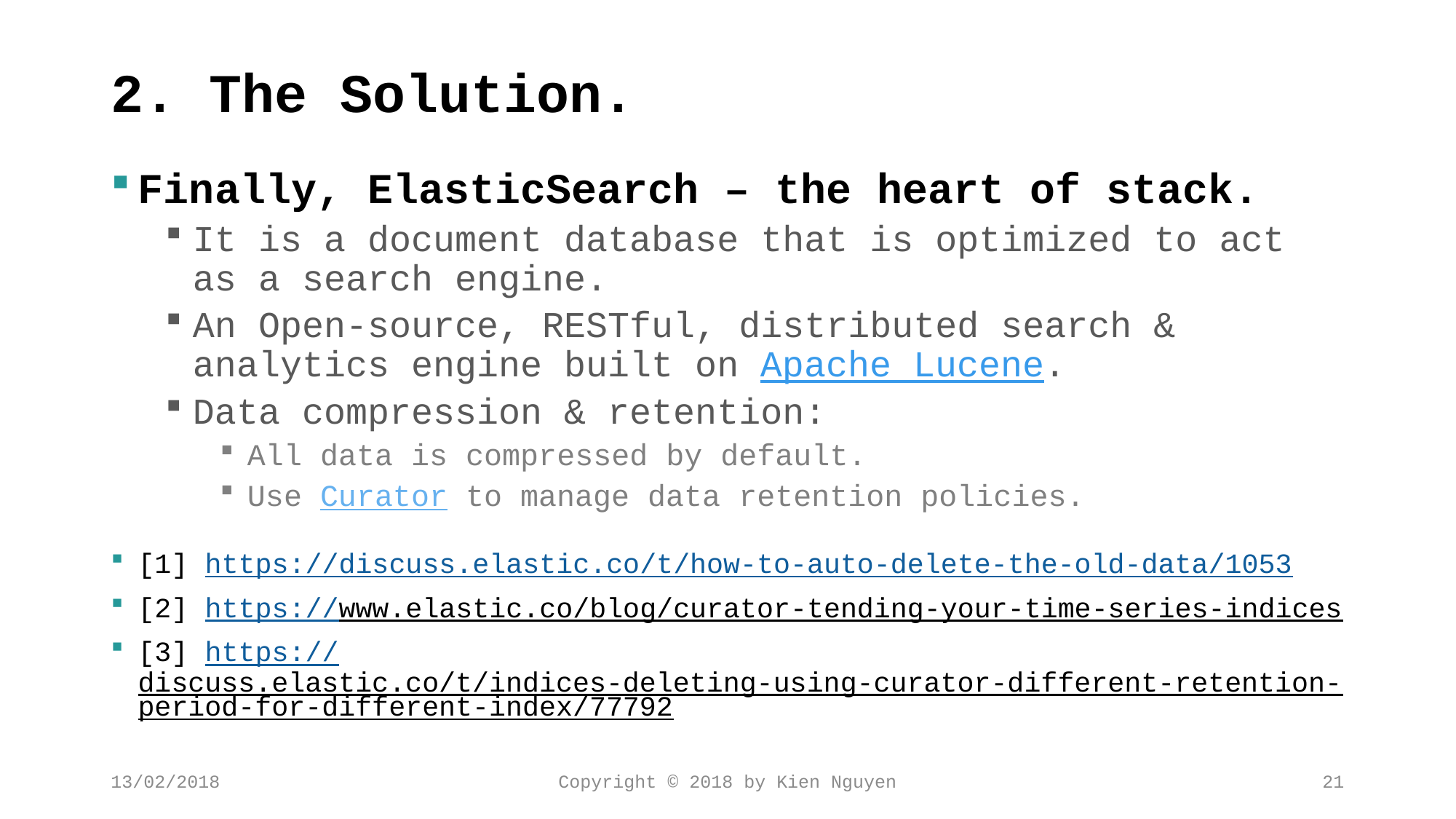

# 2. The Solution.
Finally, ElasticSearch – the heart of stack.
It is a document database that is optimized to act as a search engine.
An Open-source, RESTful, distributed search & analytics engine built on Apache Lucene.
Data compression & retention:
All data is compressed by default.
Use Curator to manage data retention policies.
[1] https://discuss.elastic.co/t/how-to-auto-delete-the-old-data/1053
[2] https://www.elastic.co/blog/curator-tending-your-time-series-indices
[3] https://discuss.elastic.co/t/indices-deleting-using-curator-different-retention-period-for-different-index/77792
13/02/2018
Copyright © 2018 by Kien Nguyen
21